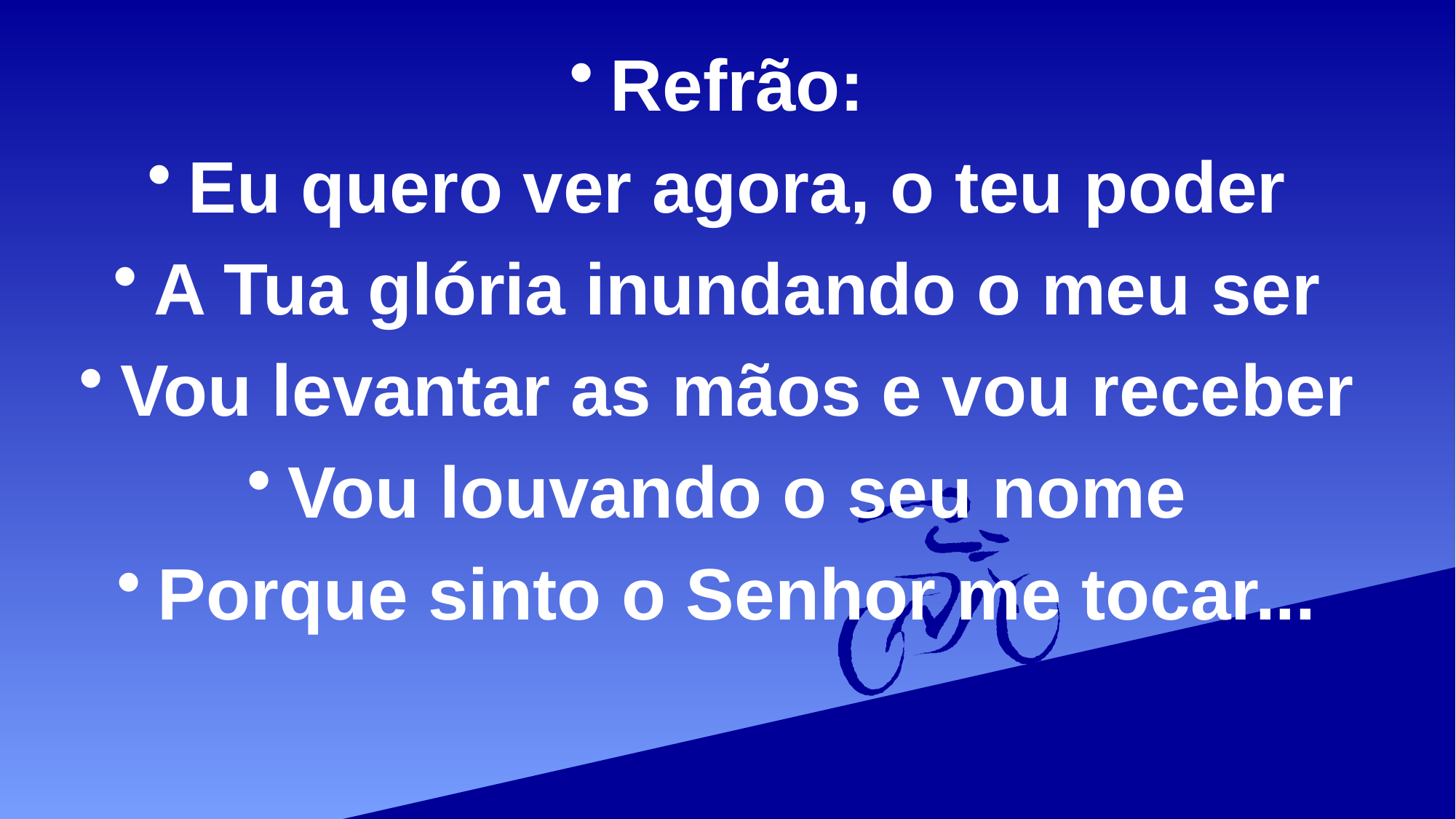

Refrão:
Eu quero ver agora, o teu poder
A Tua glória inundando o meu ser
Vou levantar as mãos e vou receber
Vou louvando o seu nome
Porque sinto o Senhor me tocar...